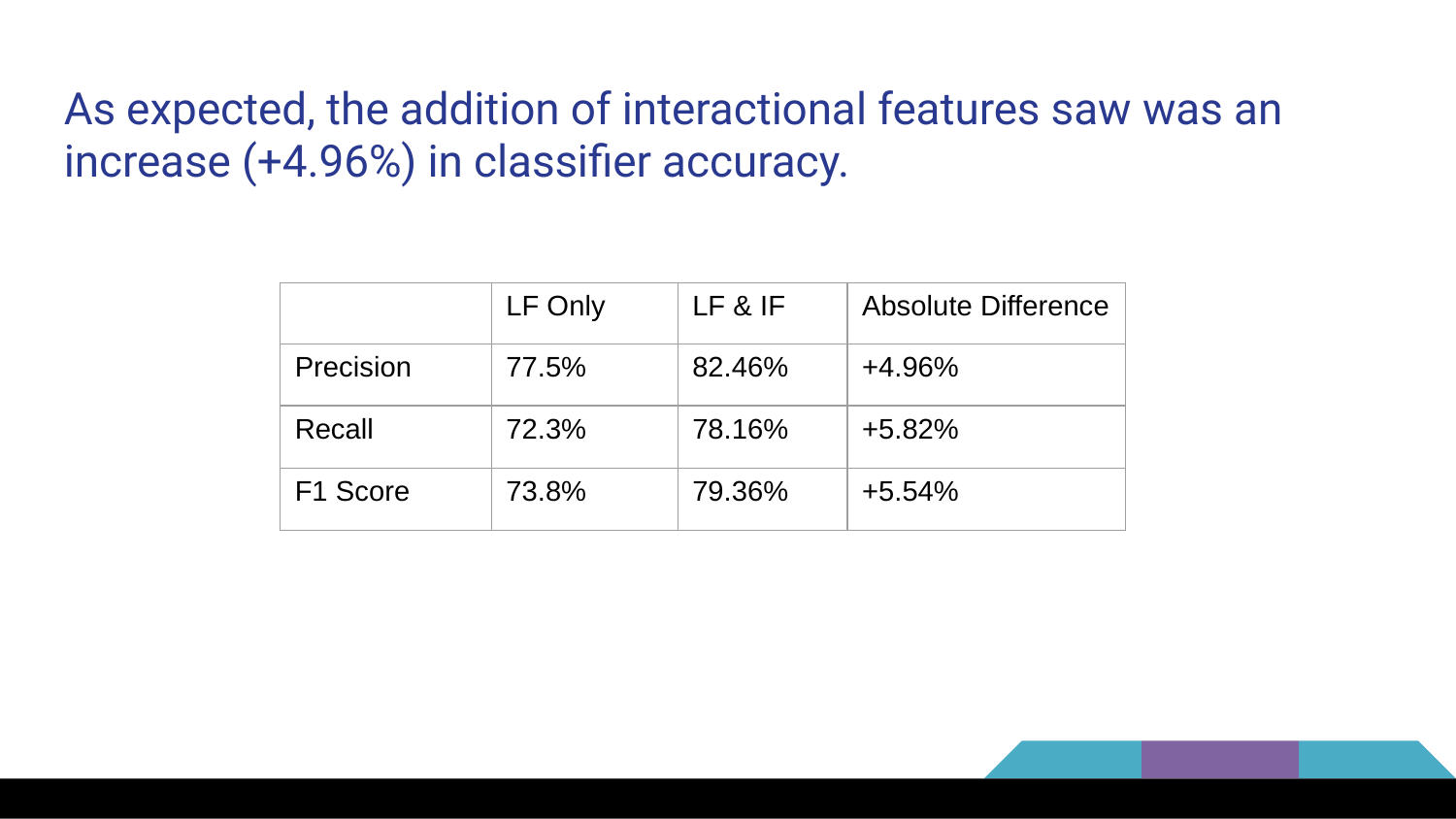

As expected, the addition of interactional features saw was an increase (+4.96%) in classifier accuracy.
|  | LF Only | LF & IF | Absolute Difference |
| --- | --- | --- | --- |
| Precision | 77.5% | 82.46% | +4.96% |
| Recall | 72.3% | 78.16% | +5.82% |
| F1 Score | 73.8% | 79.36% | +5.54% |